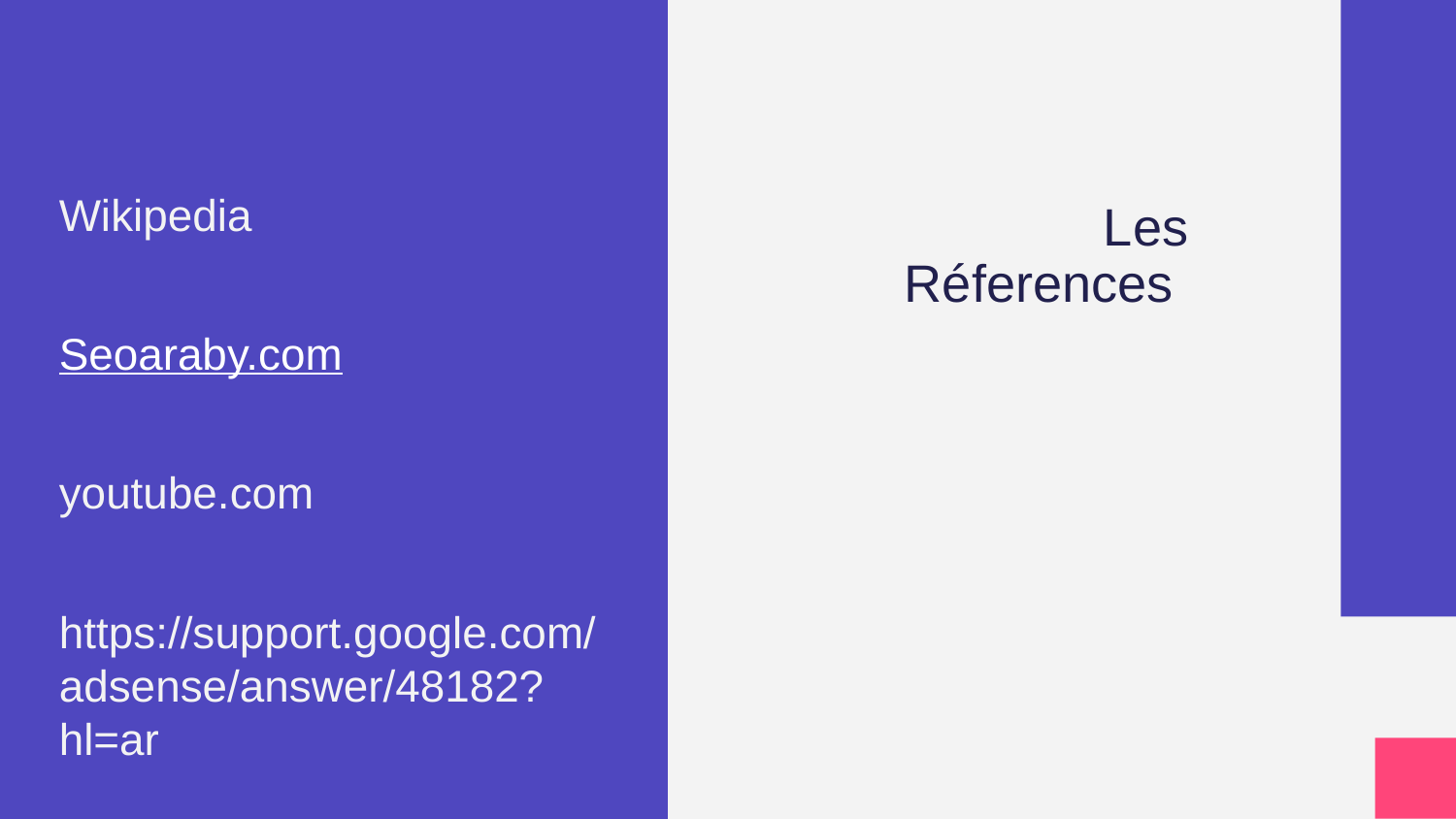

# Les Réferences
Wikipedia

Seoaraby.com

youtube.com

https://support.google.com/adsense/answer/48182?hl=ar